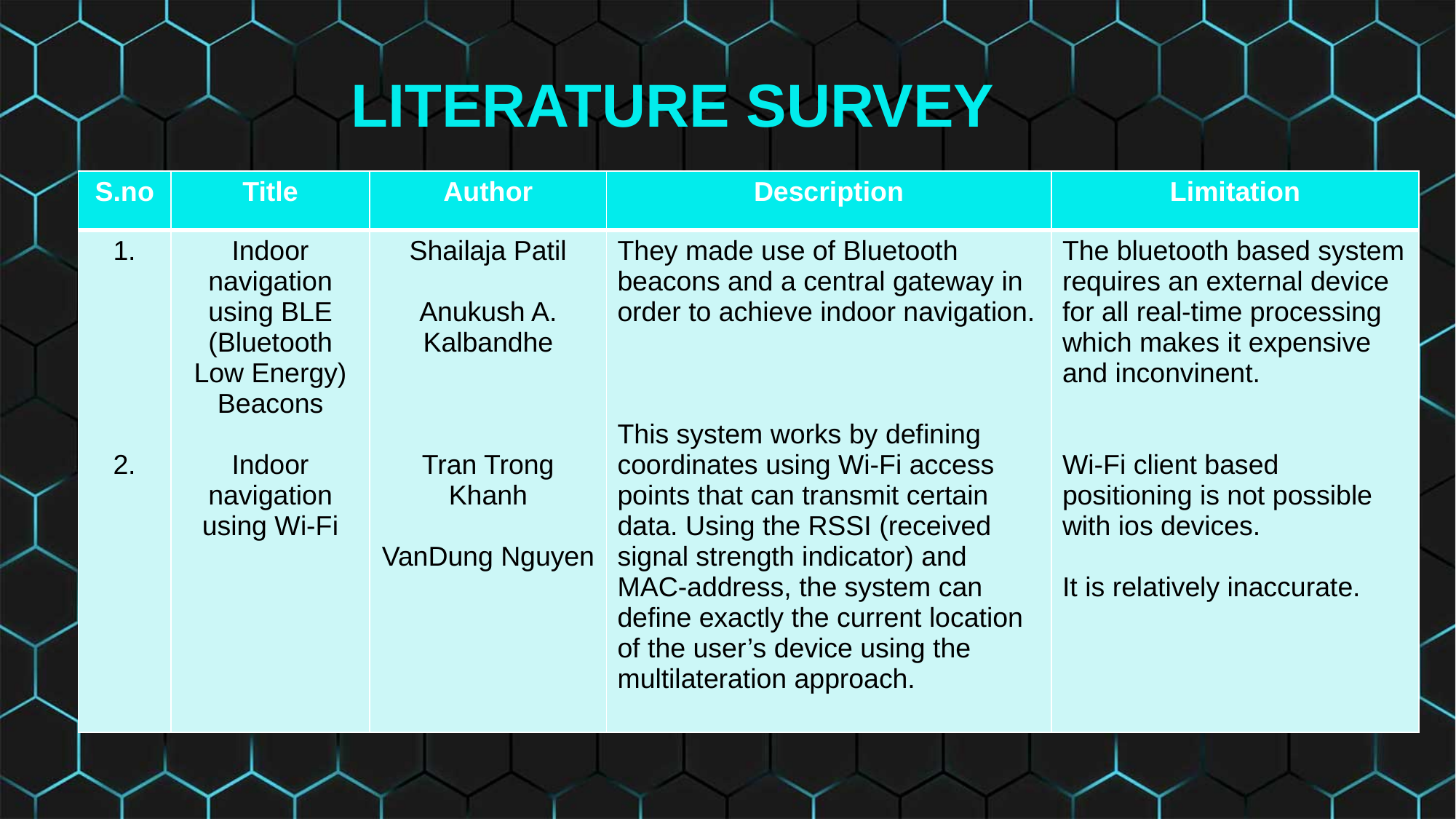

LITERATURE SURVEY
| S.no | Title | Author | Description | Limitation |
| --- | --- | --- | --- | --- |
| 1. 2. | Indoor navigation using BLE (Bluetooth Low Energy) Beacons Indoor navigation using Wi-Fi | Shailaja Patil Anukush A. Kalbandhe Tran Trong Khanh VanDung Nguyen | They made use of Bluetooth beacons and a central gateway in order to achieve indoor navigation. This system works by defining coordinates using Wi-Fi access points that can transmit certain data. Using the RSSI (received signal strength indicator) and MAC-address, the system can define exactly the current location of the user’s device using the multilateration approach. | The bluetooth based system requires an external device for all real-time processing which makes it expensive and inconvinent. Wi-Fi client based positioning is not possible with ios devices. It is relatively inaccurate. |